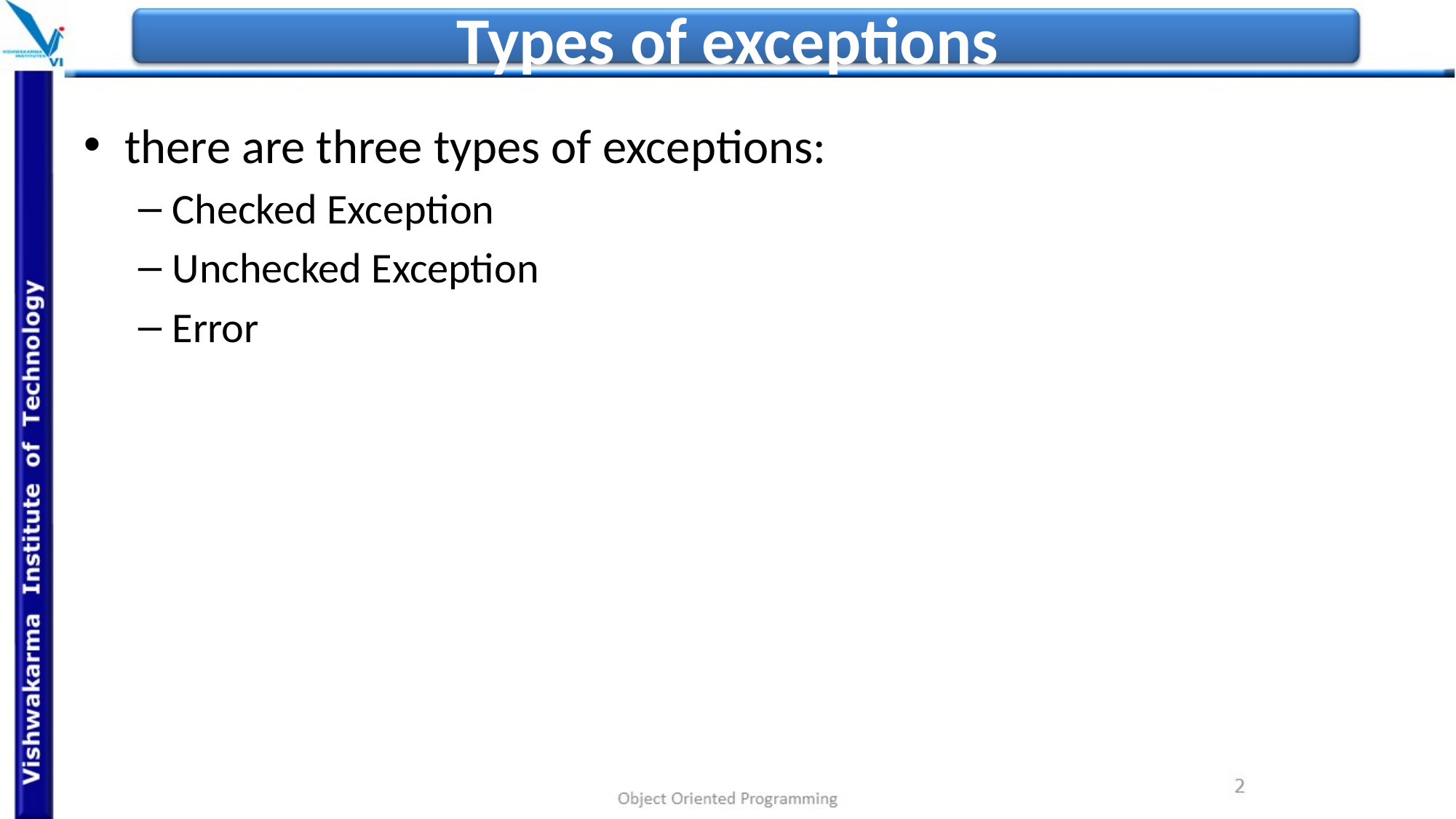

# Types of exceptions
there are three types of exceptions:
Checked Exception
Unchecked Exception
Error